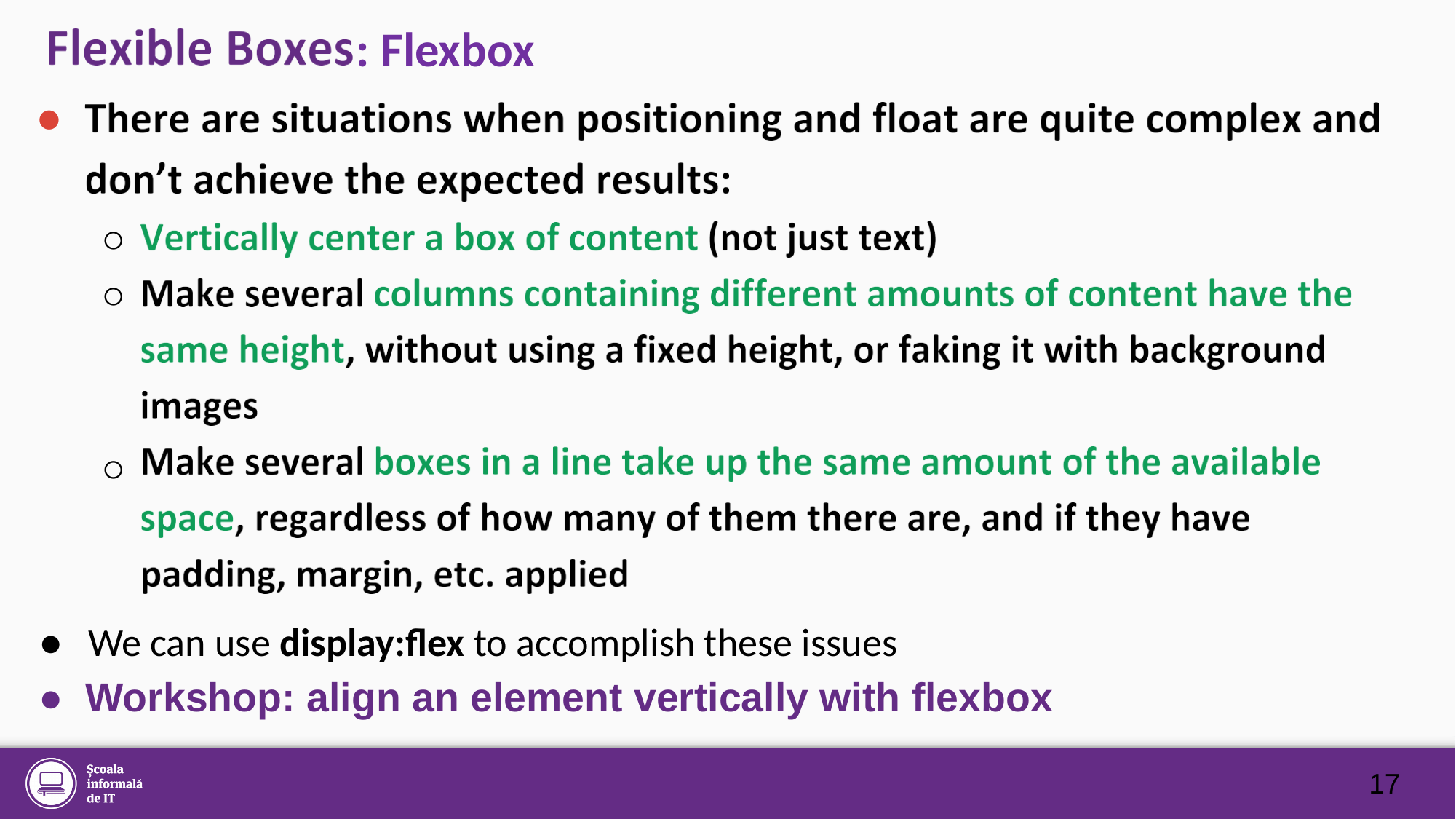

: Flexbox

●

○
○

○

●
●  Workshop: align an element vertically with flexbox

We can use display:flex to accomplish these issues

17